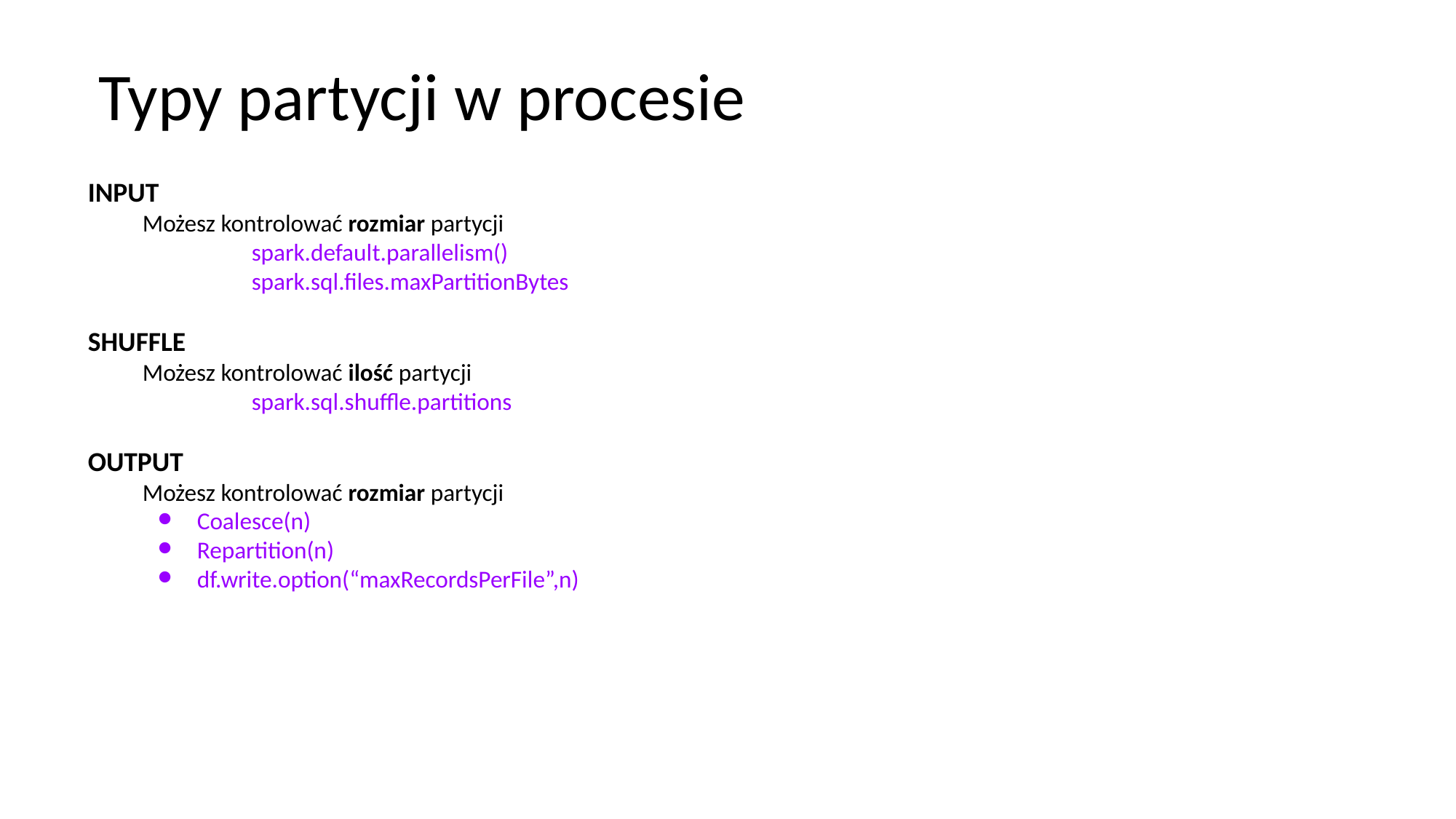

Typy partycji w procesie
INPUT
Możesz kontrolować rozmiar partycji
	spark.default.parallelism()
	spark.sql.files.maxPartitionBytes

SHUFFLE
Możesz kontrolować ilość partycji
	spark.sql.shuffle.partitions

OUTPUT
Możesz kontrolować rozmiar partycji
Coalesce(n)
Repartition(n)
df.write.option(“maxRecordsPerFile”,n)